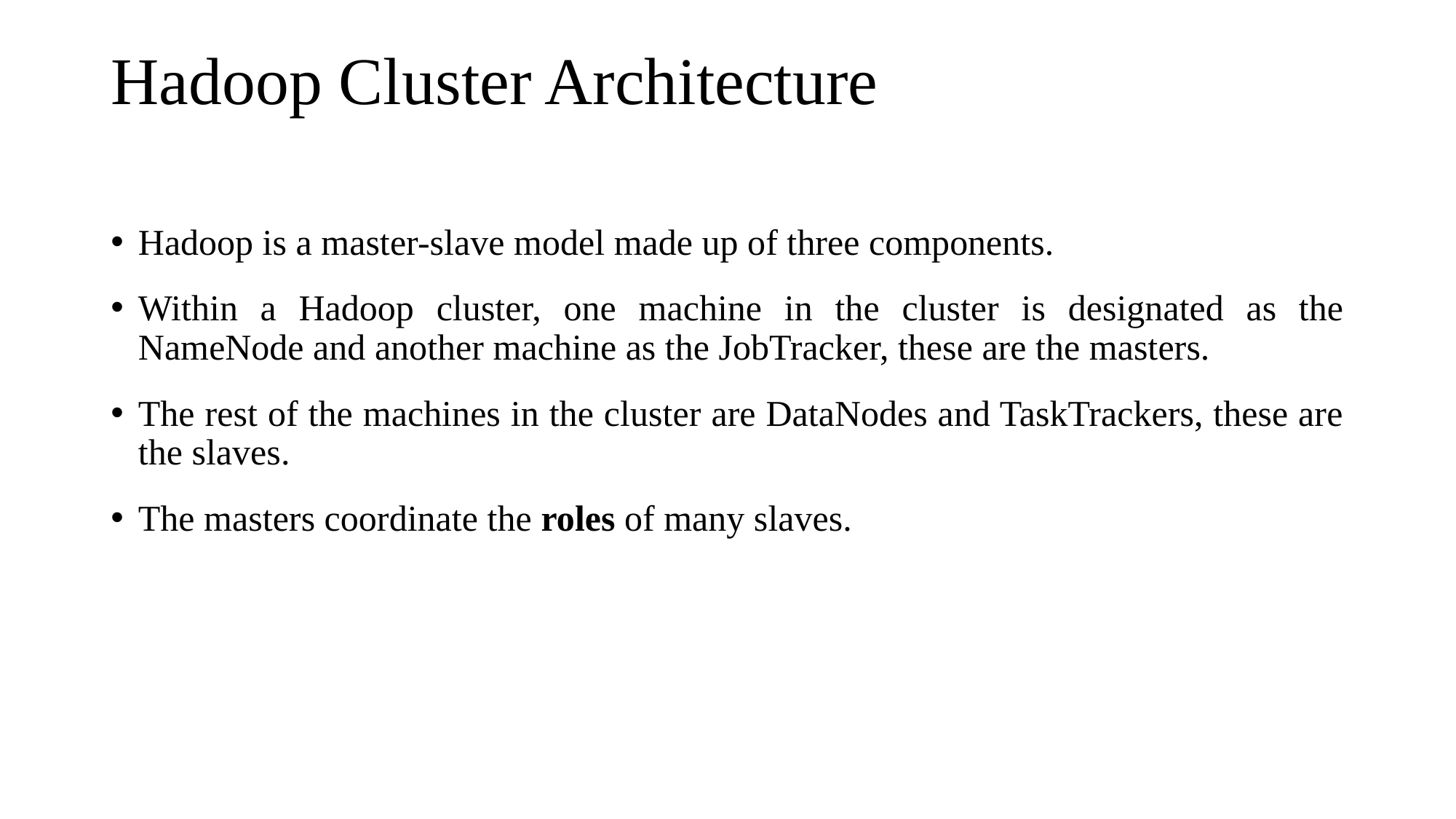

# Hadoop Cluster Architecture
Hadoop is a master-slave model made up of three components.
Within a Hadoop cluster, one machine in the cluster is designated as the NameNode and another machine as the JobTracker, these are the masters.
The rest of the machines in the cluster are DataNodes and TaskTrackers, these are the slaves.
The masters coordinate the roles of many slaves.